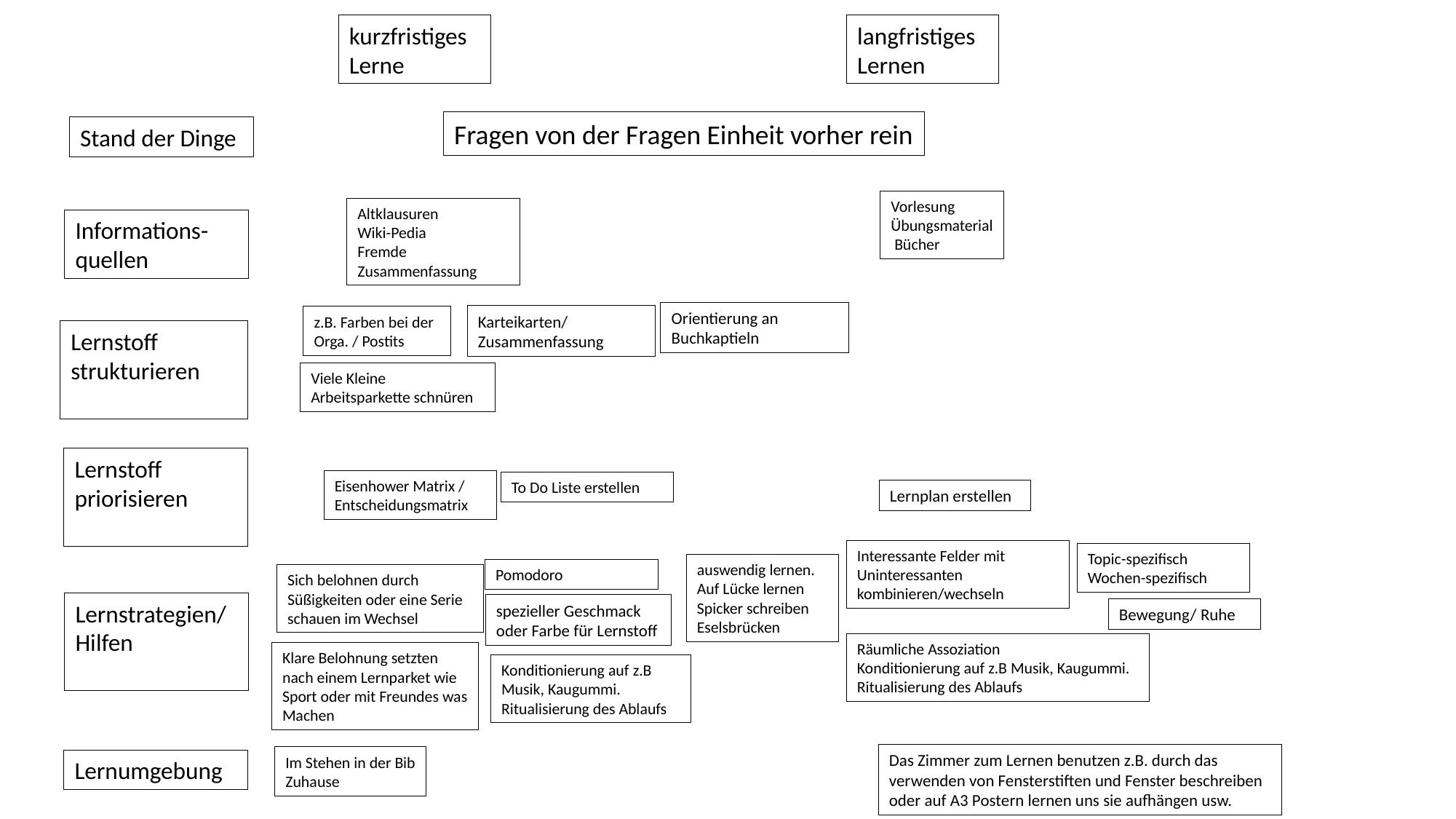

kurzfristiges Lerne
langfristiges Lernen
Fragen von der Fragen Einheit vorher rein
Stand der Dinge
Vorlesung
Übungsmaterial
 Bücher
Altklausuren
Wiki-Pedia
Fremde Zusammenfassung
Informations-quellen
Orientierung an Buchkaptieln
Karteikarten/ Zusammenfassung
z.B. Farben bei der Orga. / Postits
Lernstoff strukturieren

Viele Kleine Arbeitsparkette schnüren
Lernstoff priorisieren

Eisenhower Matrix / Entscheidungsmatrix
To Do Liste erstellen
Lernplan erstellen
Interessante Felder mit Uninteressanten kombinieren/wechseln
Topic-spezifisch Wochen-spezifisch
auswendig lernen. Auf Lücke lernen
Spicker schreiben
Eselsbrücken
Pomodoro
Sich belohnen durch Süßigkeiten oder eine Serie schauen im Wechsel
Lernstrategien/Hilfen

spezieller Geschmack oder Farbe für Lernstoff
Bewegung/ Ruhe
Räumliche Assoziation
Konditionierung auf z.B Musik, Kaugummi.
Ritualisierung des Ablaufs
Klare Belohnung setzten nach einem Lernparket wie Sport oder mit Freundes was Machen
Konditionierung auf z.B Musik, Kaugummi.
Ritualisierung des Ablaufs
Das Zimmer zum Lernen benutzen z.B. durch das verwenden von Fensterstiften und Fenster beschreiben oder auf A3 Postern lernen uns sie aufhängen usw.
Im Stehen in der Bib
Zuhause
Lernumgebung